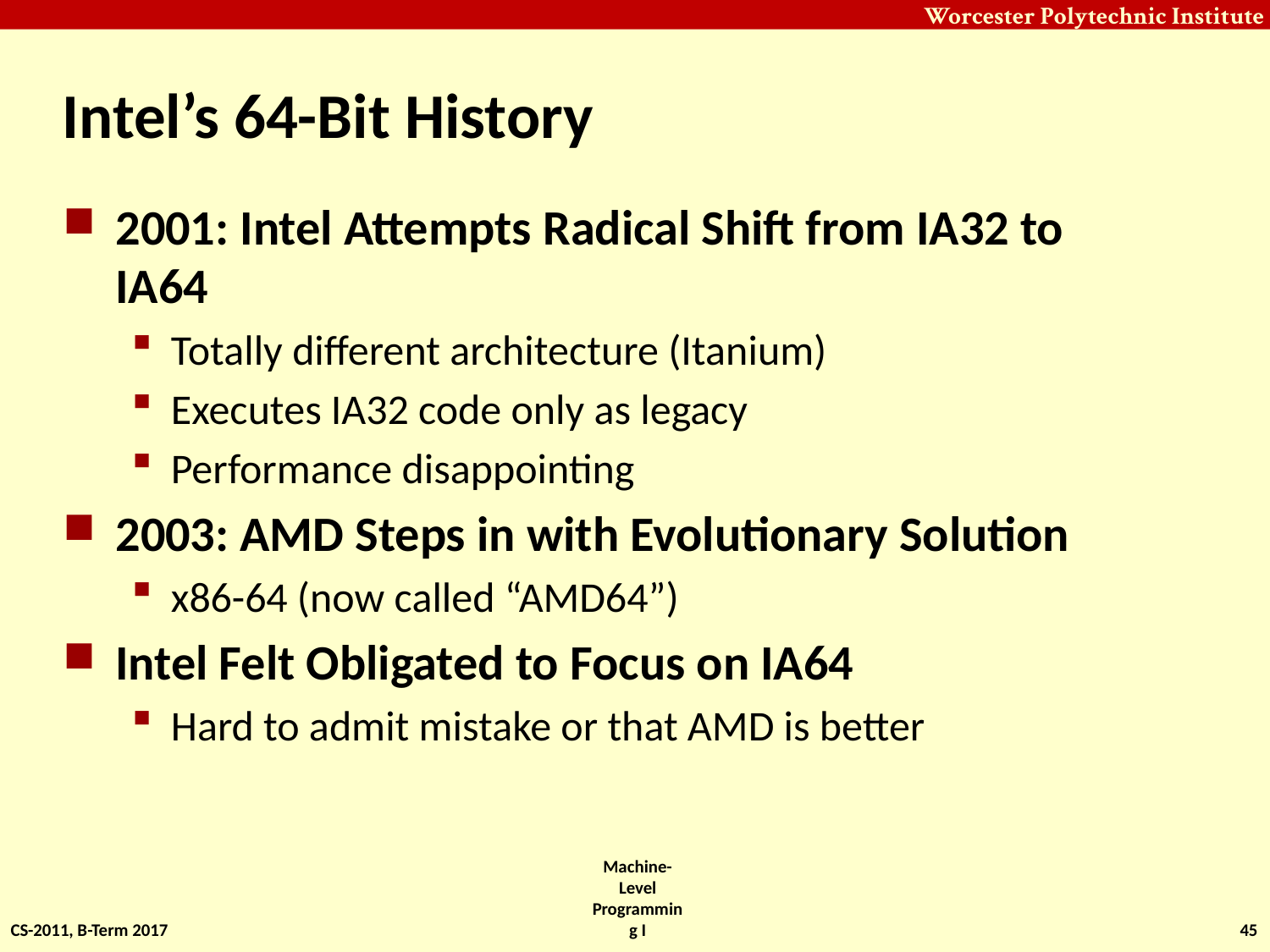

# Intel’s 64-Bit History
2001: Intel Attempts Radical Shift from IA32 to IA64
Totally different architecture (Itanium)
Executes IA32 code only as legacy
Performance disappointing
2003: AMD Steps in with Evolutionary Solution
x86-64 (now called “AMD64”)
Intel Felt Obligated to Focus on IA64
Hard to admit mistake or that AMD is better
CS-2011, B-Term 2017
Machine-Level Programming I
45